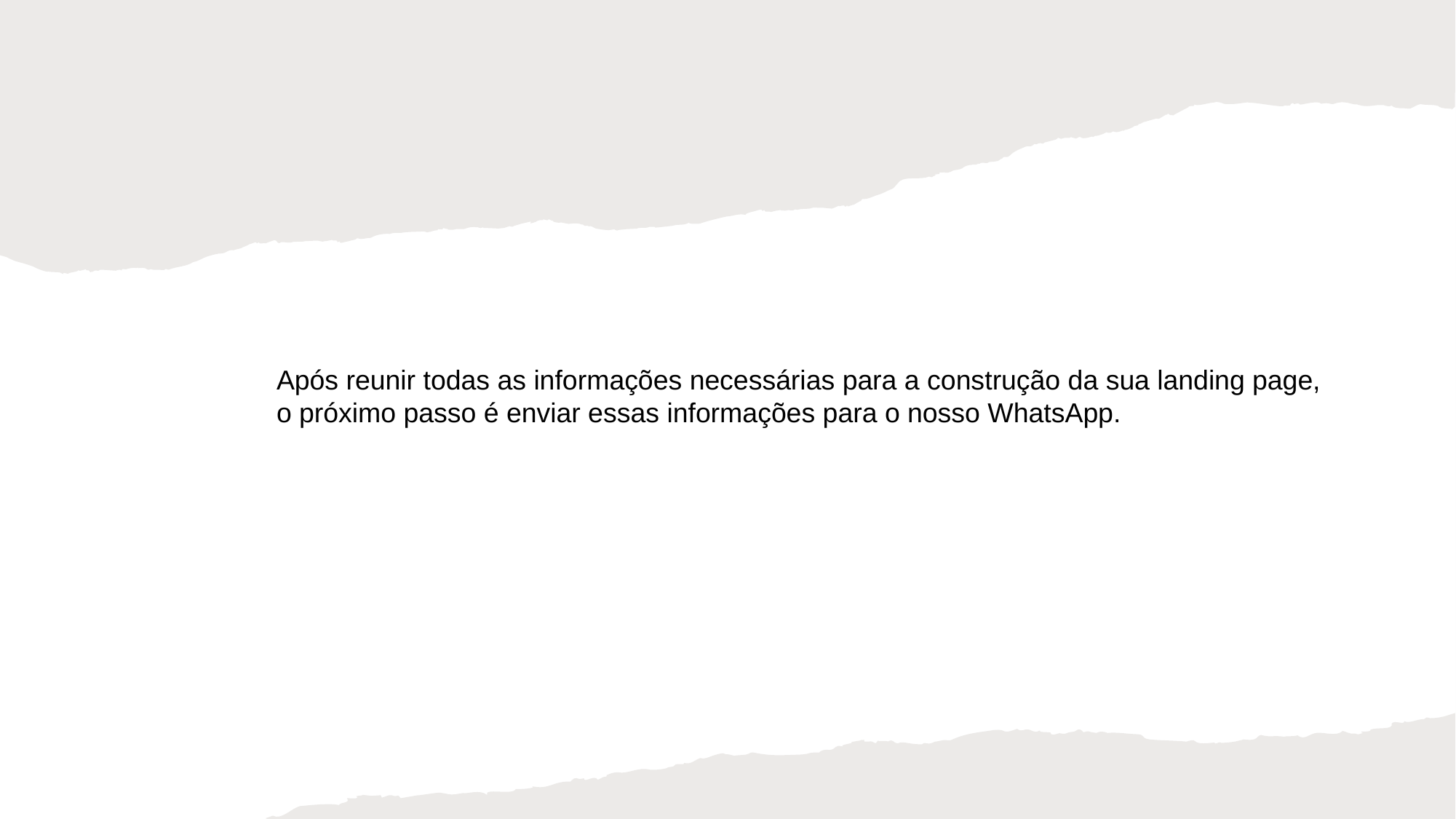

Após reunir todas as informações necessárias para a construção da sua landing page,
o próximo passo é enviar essas informações para o nosso WhatsApp.